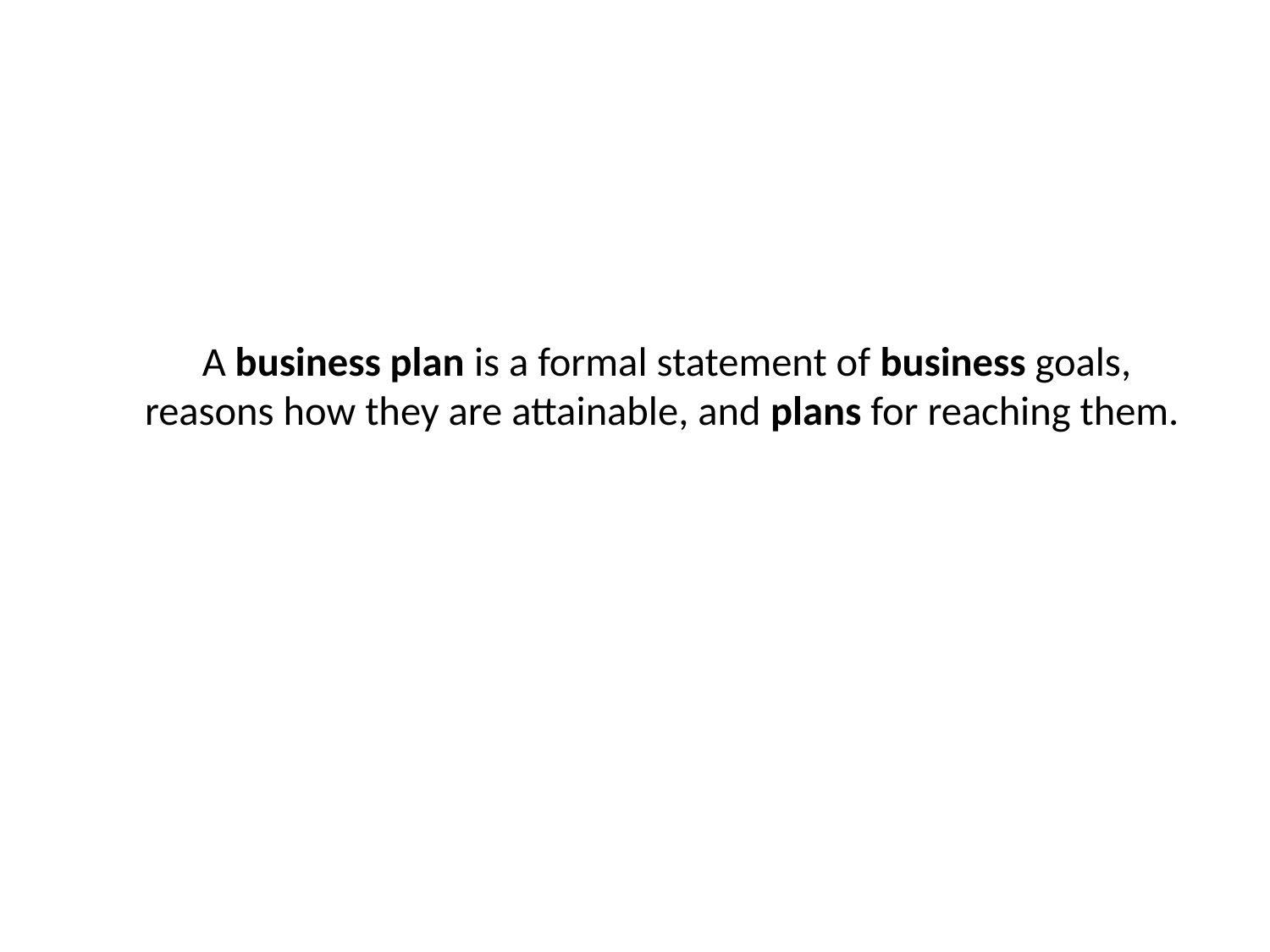

# A business plan is a formal statement of business goals, reasons how they are attainable, and plans for reaching them.